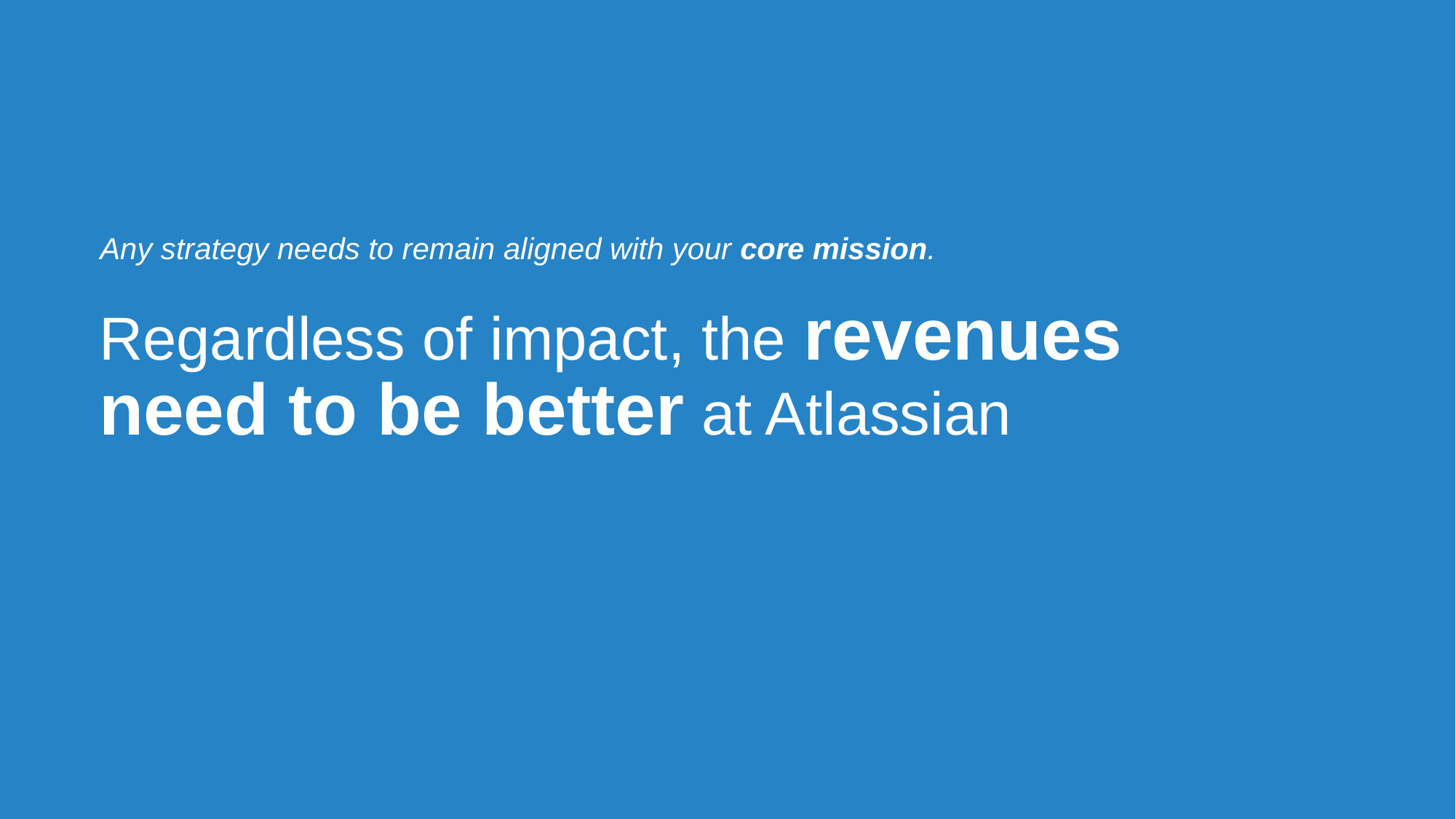

#
Any strategy needs to remain aligned with your core mission.
Regardless of impact, the revenues
need to be better at Atlassian